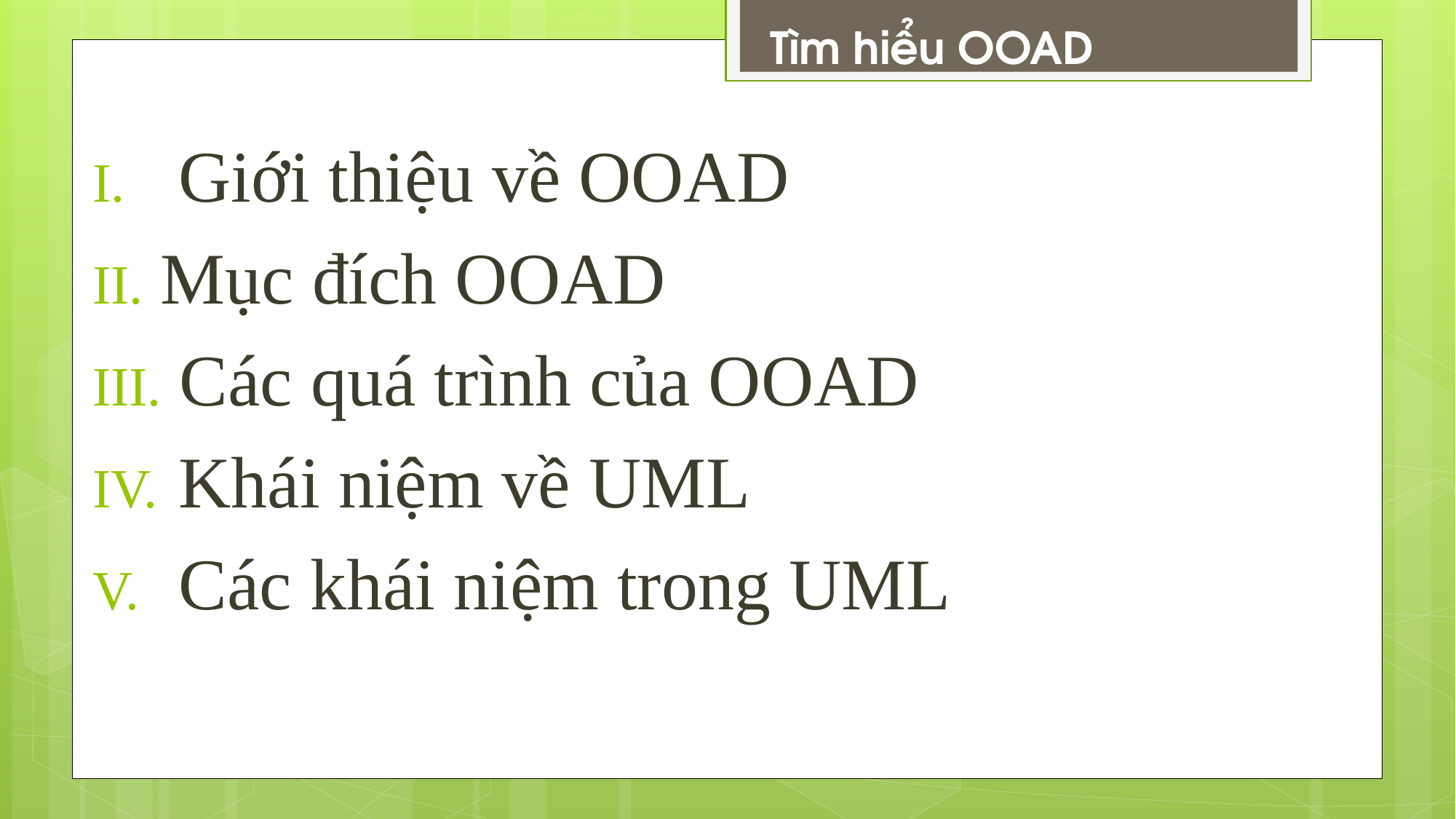

# Tìm hiểu OOAD
 Giới thiệu về OOAD
Mục đích OOAD
 Các quá trình của OOAD
 Khái niệm về UML
 Các khái niệm trong UML